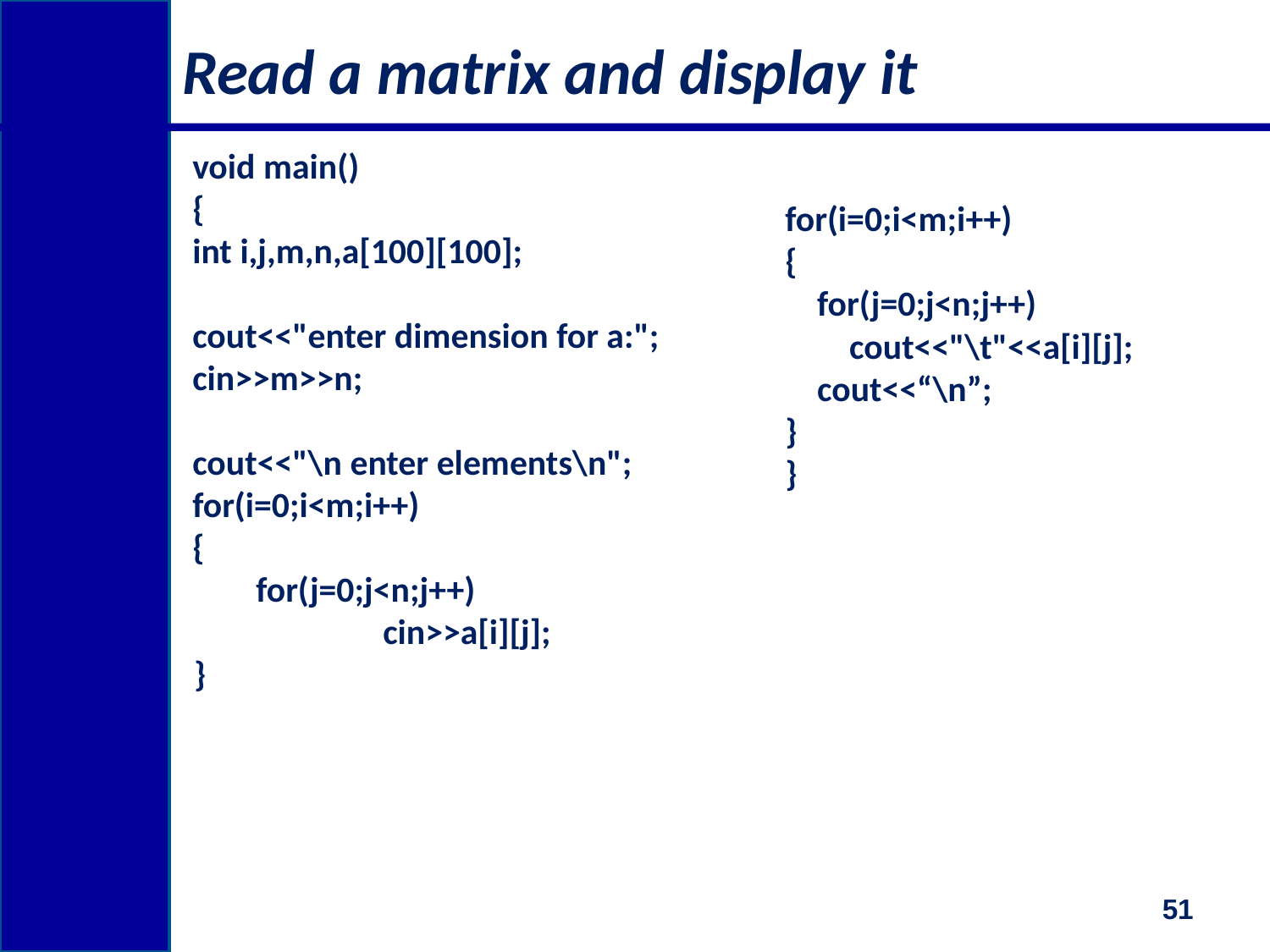

# Read a matrix and display it
void main()
{
int i,j,m,n,a[100][100];

cout<<"enter dimension for a:";
cin>>m>>n;

cout<<"\n enter elements\n";
for(i=0;i<m;i++)
{
for(j=0;j<n;j++)
	cin>>a[i][j];
}

for(i=0;i<m;i++)
{
    for(j=0;j<n;j++)
        cout<<"\t"<<a[i][j];
    cout<<“\n”;
}
}

51